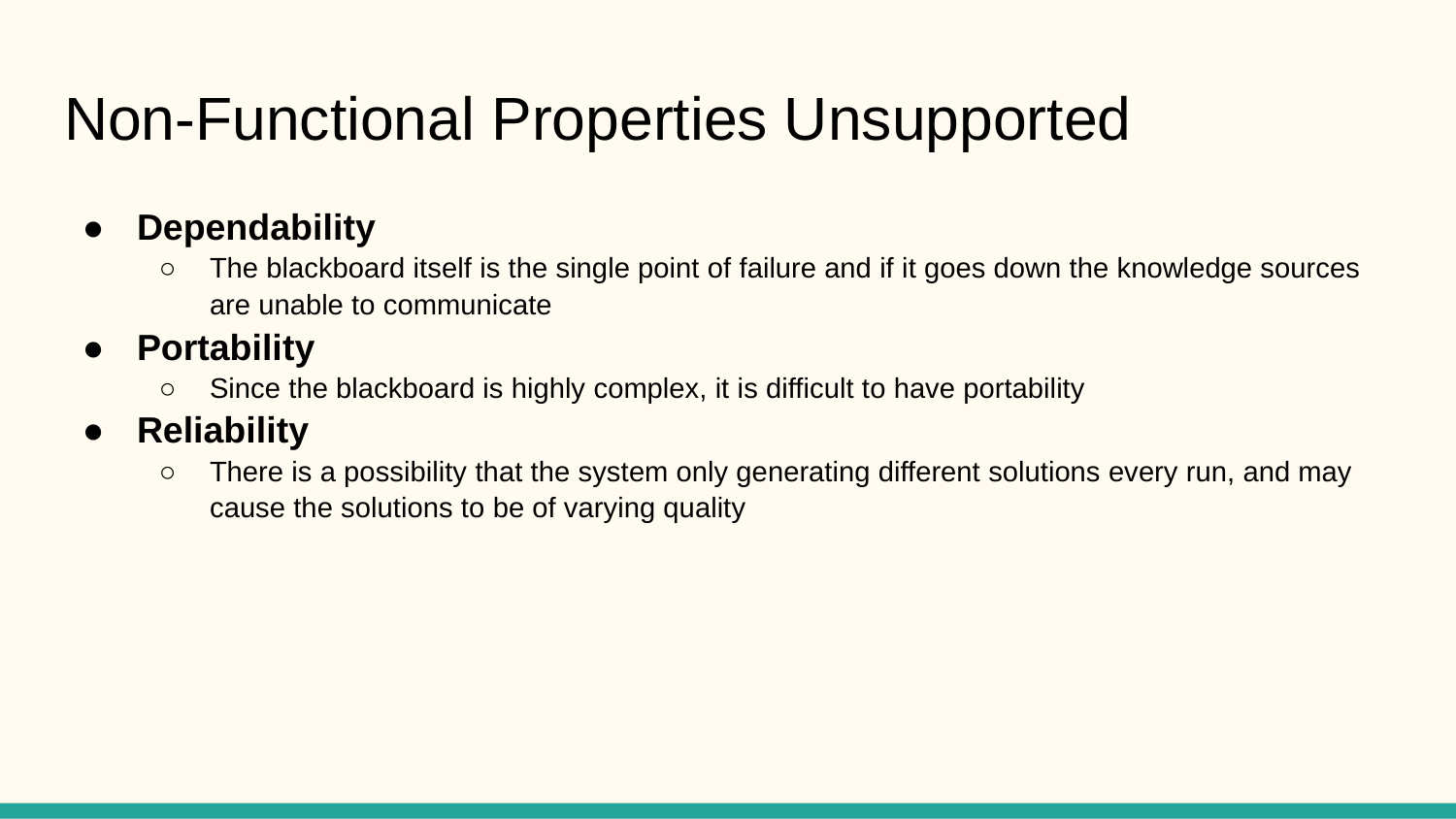

# Non-Functional Properties Unsupported
Dependability
The blackboard itself is the single point of failure and if it goes down the knowledge sources are unable to communicate
Portability
Since the blackboard is highly complex, it is difficult to have portability
Reliability
There is a possibility that the system only generating different solutions every run, and may cause the solutions to be of varying quality